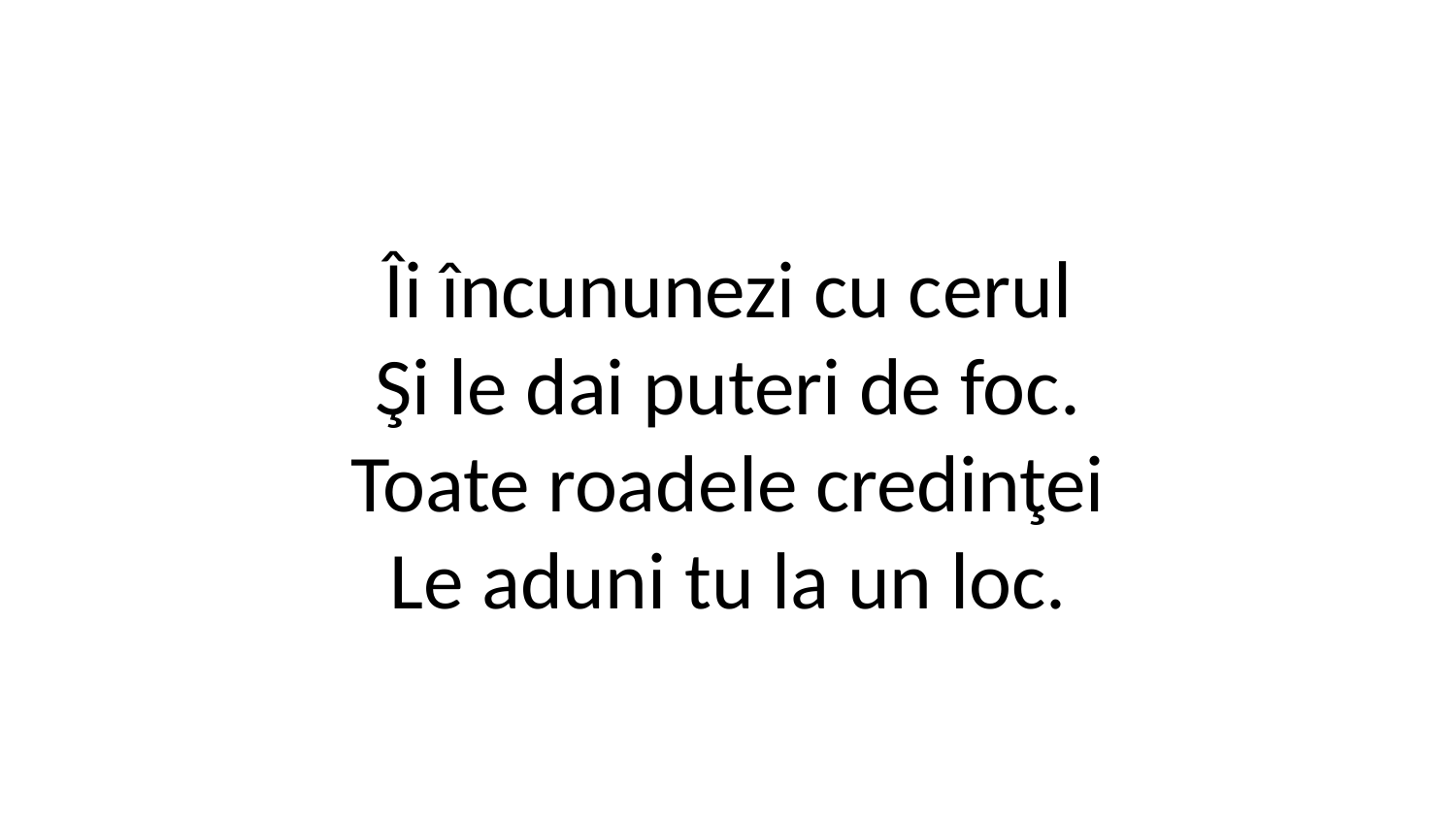

Îi încununezi cu cerul
Şi le dai puteri de foc.
Toate roadele credinţei
Le aduni tu la un loc.